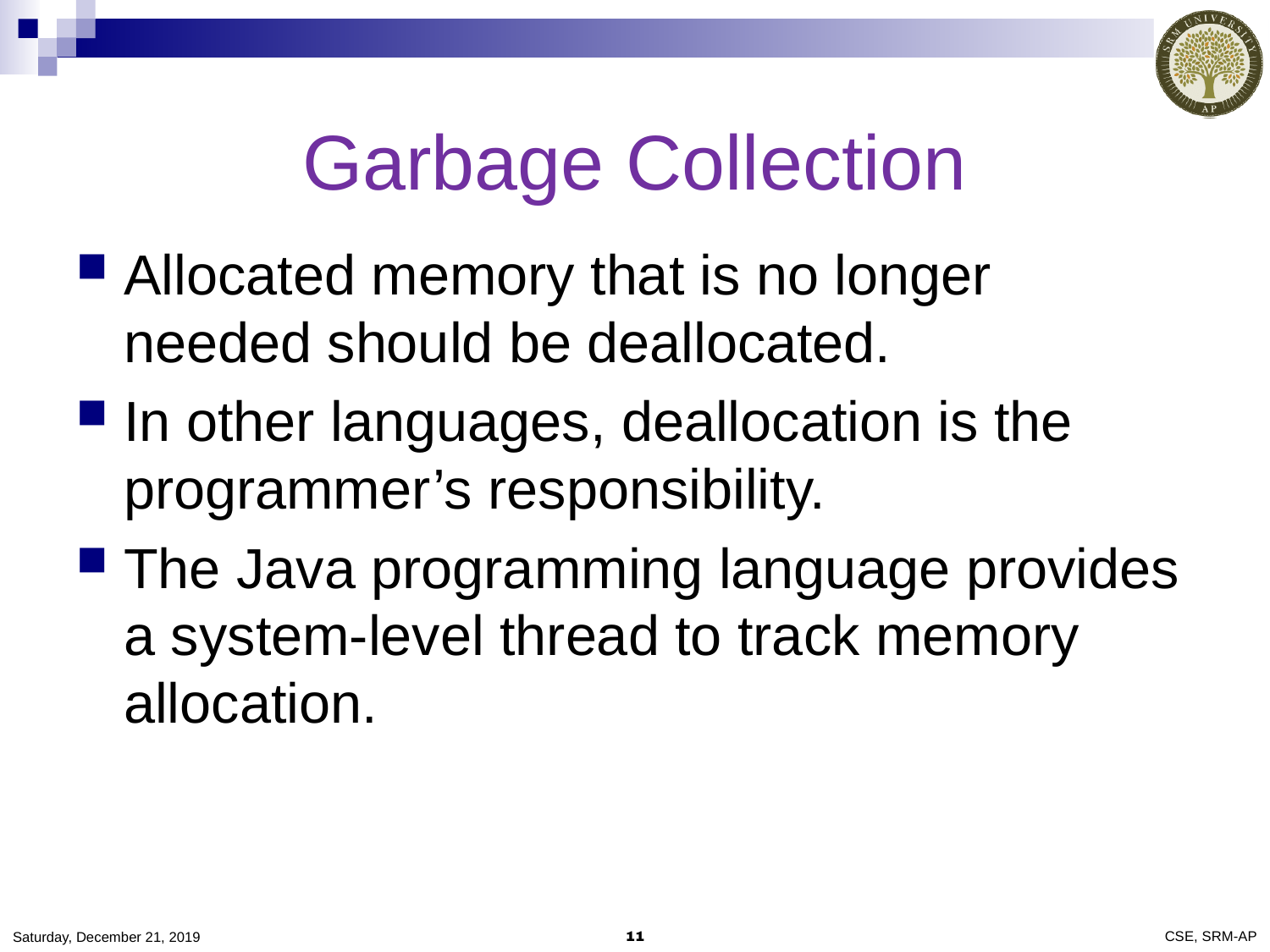

# Garbage Collection
Allocated memory that is no longer needed should be deallocated.
In other languages, deallocation is the programmer’s responsibility.
The Java programming language provides a system-level thread to track memory allocation.
Saturday, December 21, 2019
11
CSE, SRM-AP